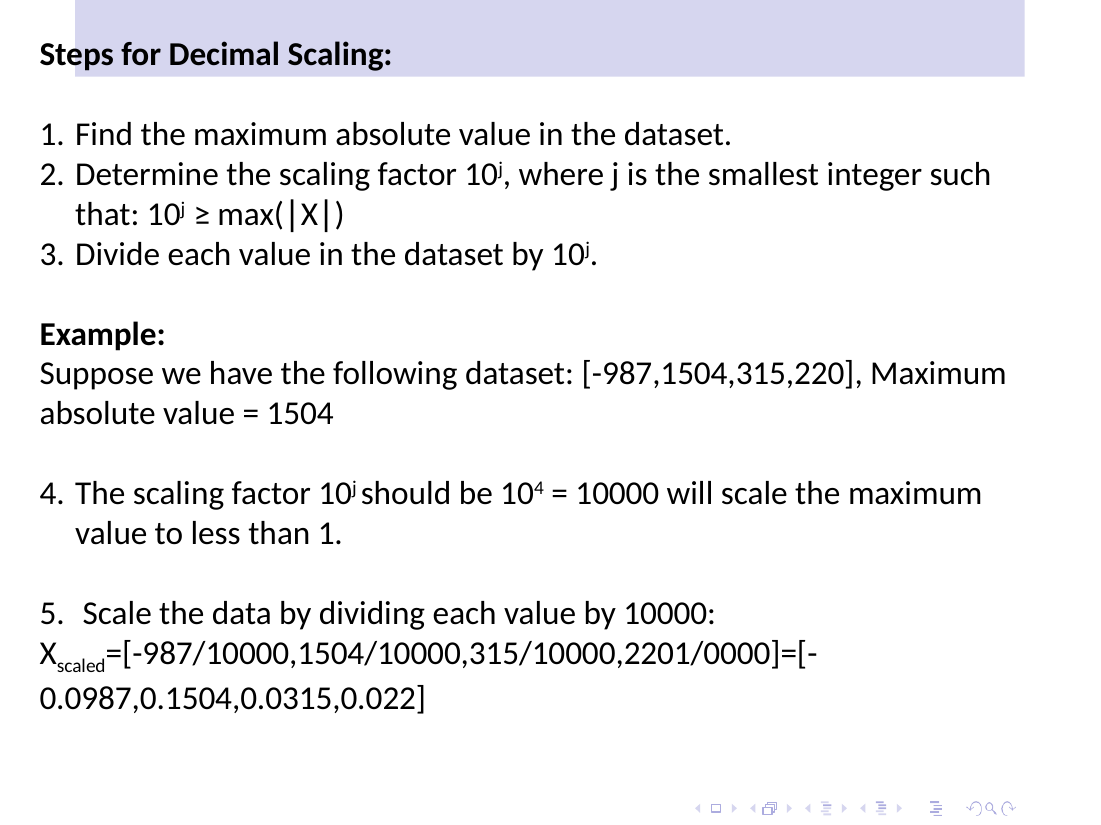

Steps for Decimal Scaling:

Find the maximum absolute value in the dataset.
Determine the scaling factor 10j, where j is the smallest integer such that: 10j  ≥ max⁡(∣X∣)
Divide each value in the dataset by 10j.

Example:
Suppose we have the following dataset: [-987,1504,315,220], Maximum absolute value = 1504

The scaling factor 10j should be 104 = 10000 will scale the maximum value to less than 1.

 Scale the data by dividing each value by 10000:
Xscaled=[-987/10000,1504/10000,315/10000,2201/0000]=[-0.0987,0.1504,0.0315,0.022]